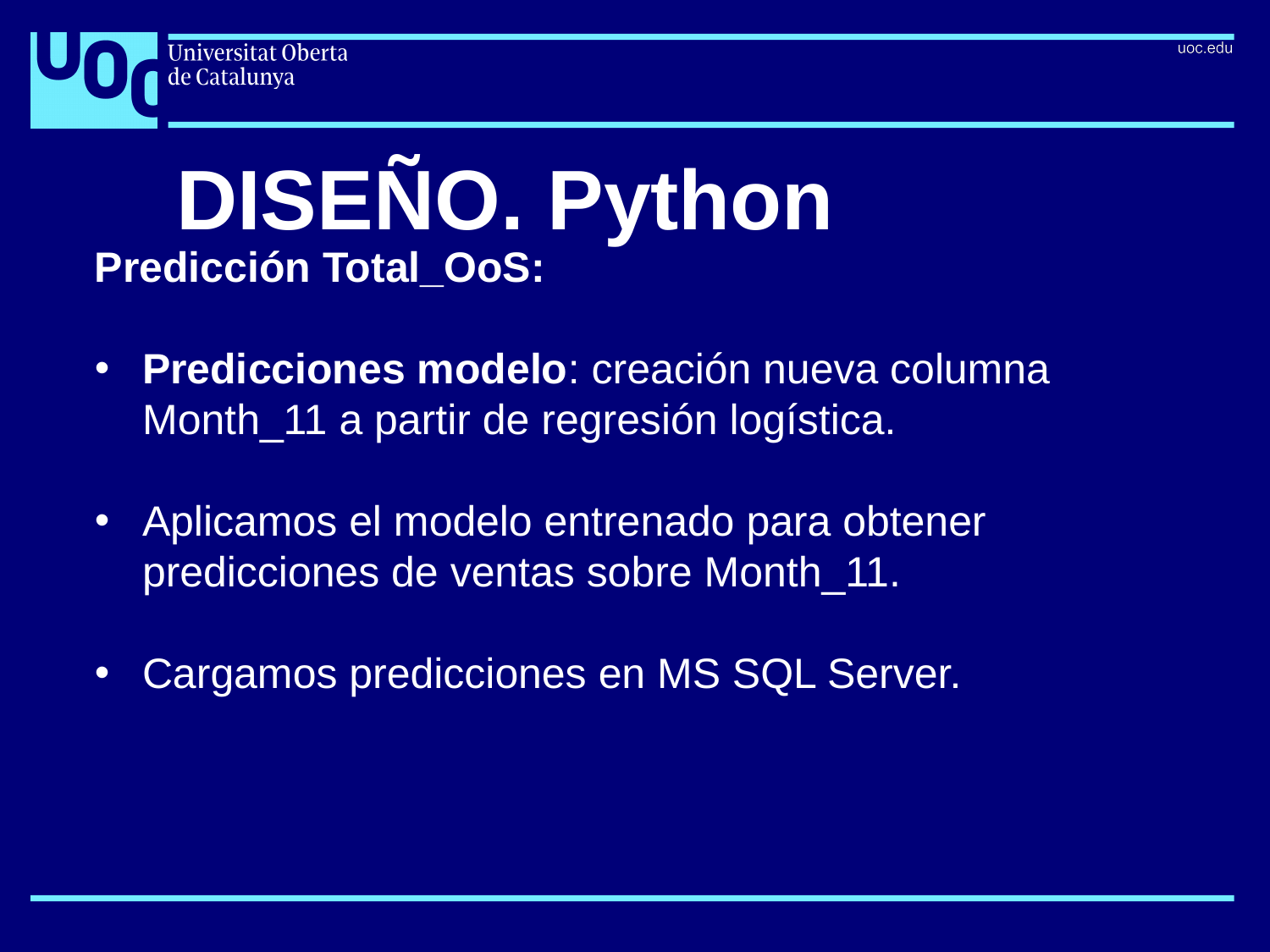

# DISEÑO. Python
Predicción Total_OoS:

Predicciones modelo: creación nueva columna Month_11 a partir de regresión logística.

Aplicamos el modelo entrenado para obtener predicciones de ventas sobre Month_11.

Cargamos predicciones en MS SQL Server.